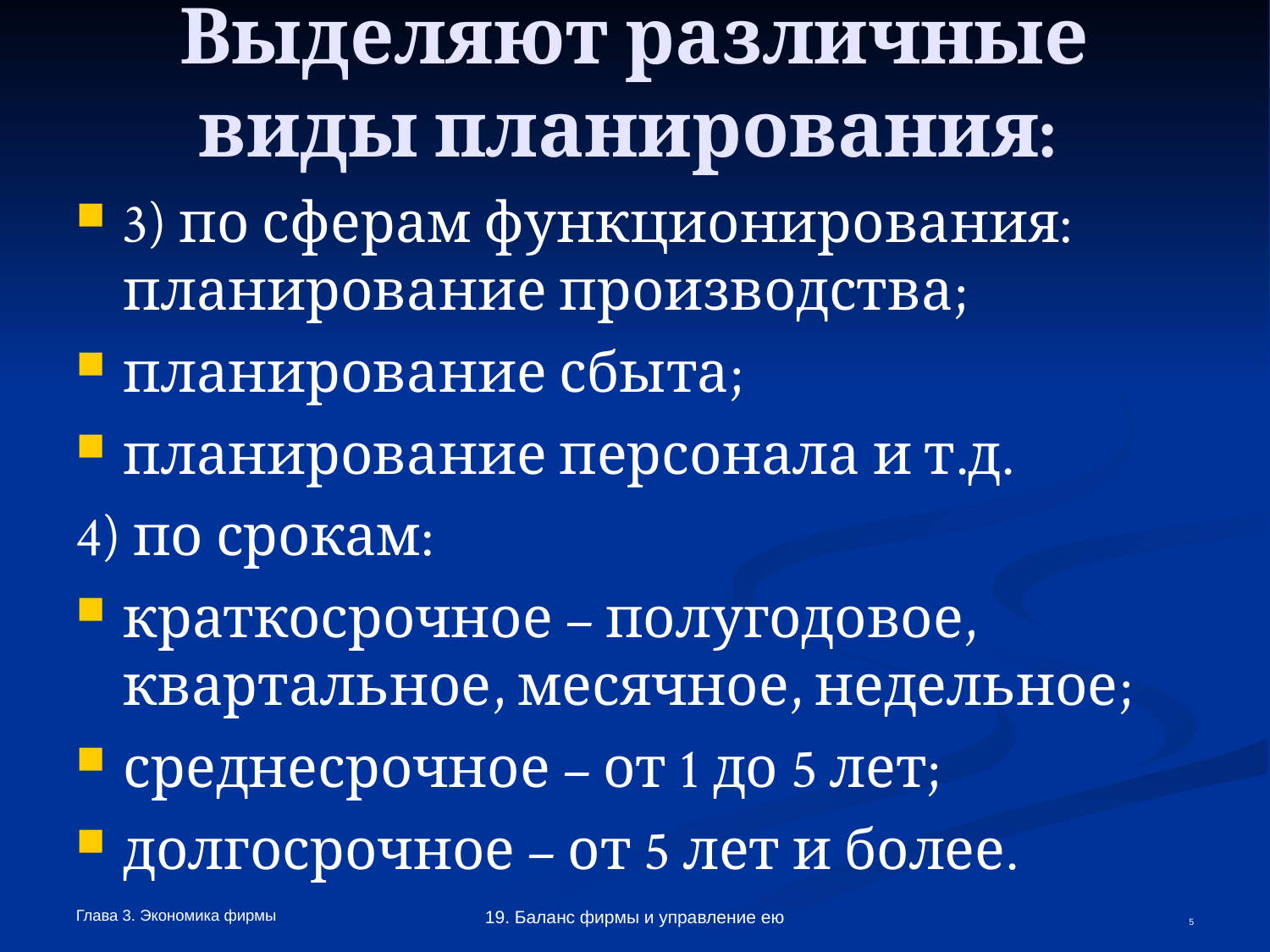

Выделяют различные виды планирования:
3) по сферам функционирования: планирование производства;
планирование сбыта;
планирование персонала и т.д.
4) по срокам:
краткосрочное – полугодовое, квартальное, месячное, недельное;
среднесрочное – от 1 до 5 лет;
долгосрочное – от 5 лет и более.
Глава 3. Экономика фирмы
19. Баланс фирмы и управление ею
5